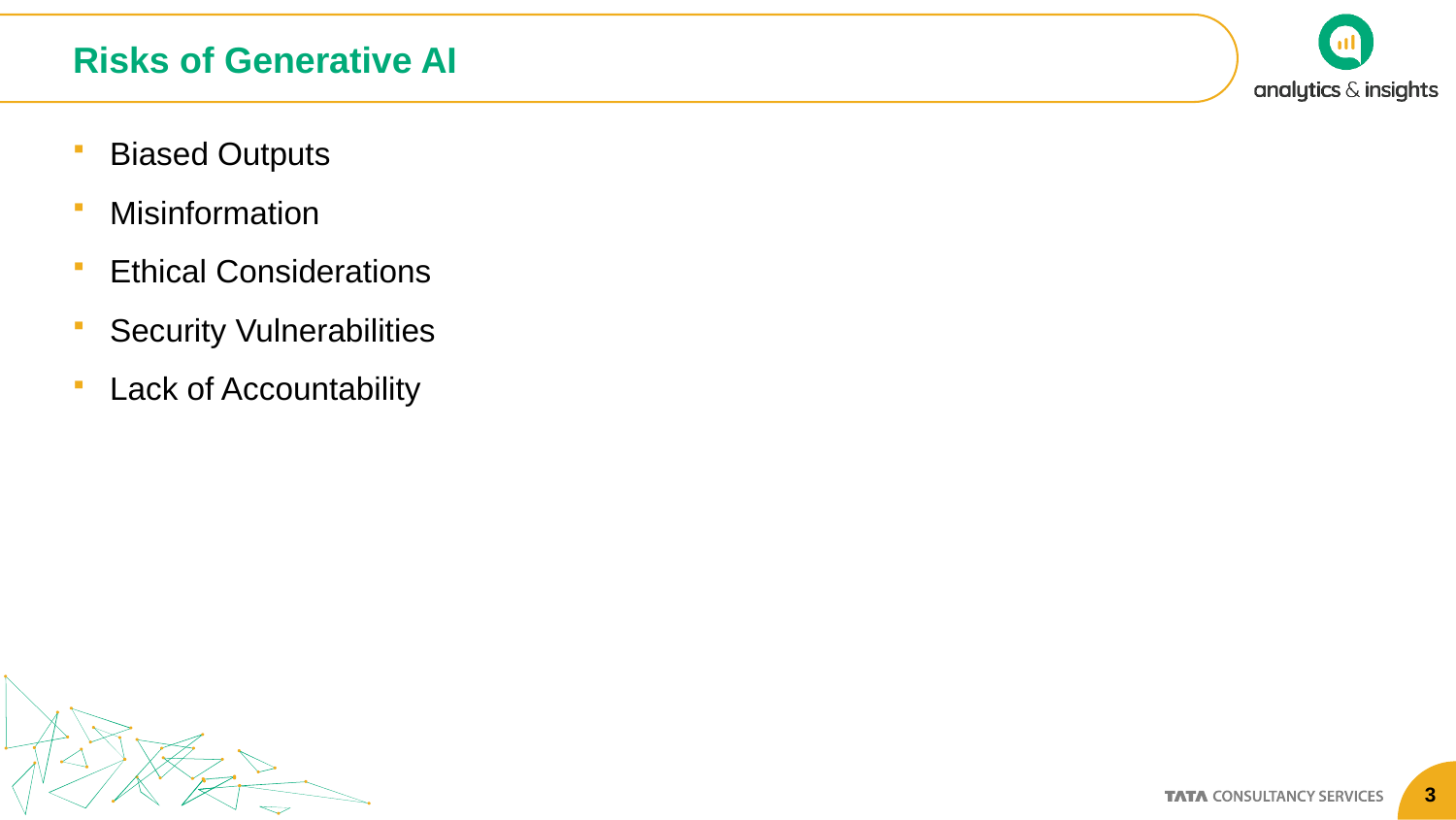

# Risks of Generative AI
Biased Outputs
Misinformation
Ethical Considerations
Security Vulnerabilities
Lack of Accountability
3